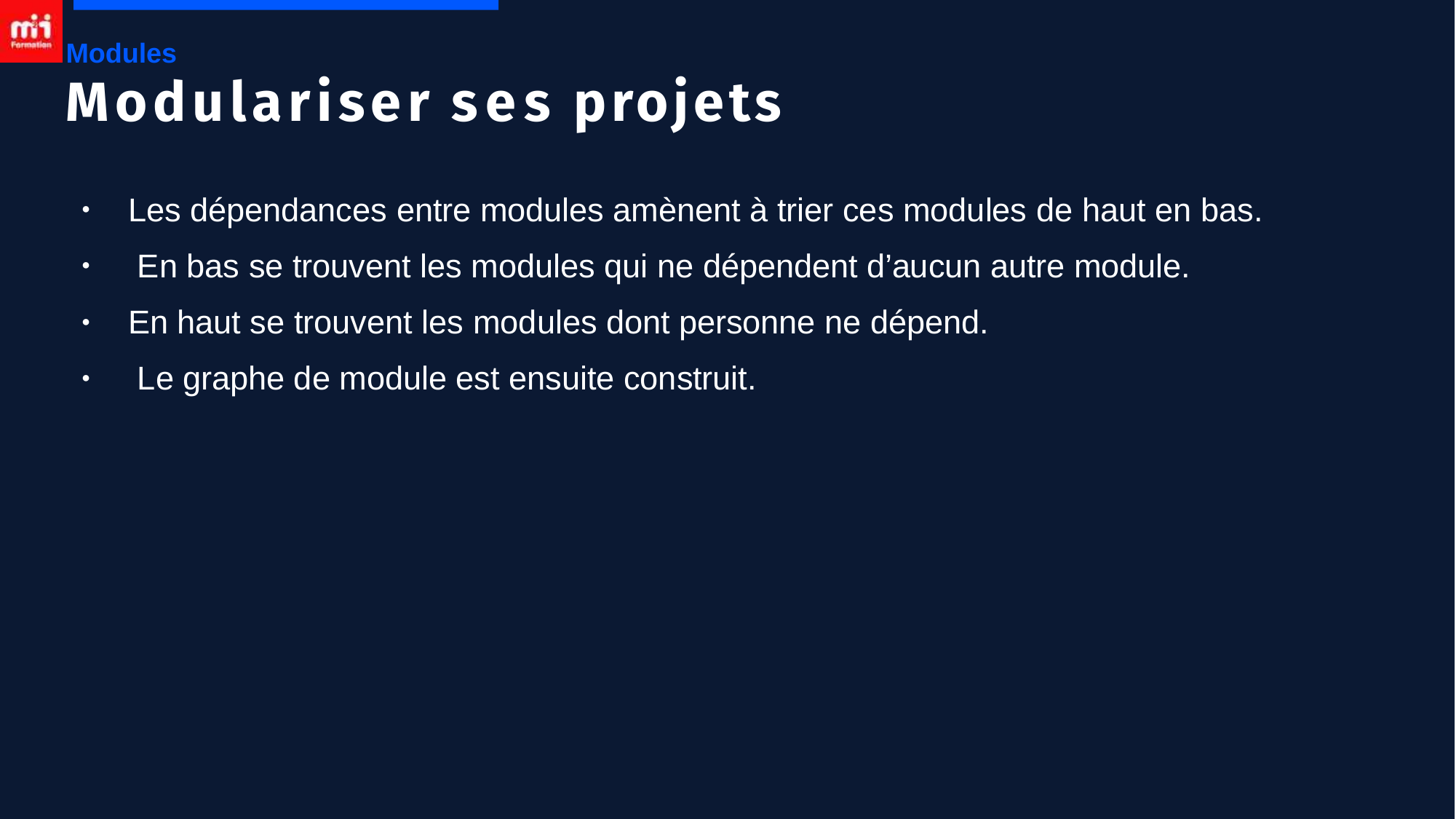

Modules
# Modulariser ses projets
Les dépendances entre modules amènent à trier ces modules de haut en bas.  En bas se trouvent les modules qui ne dépendent d’aucun autre module.
En haut se trouvent les modules dont personne ne dépend.  Le graphe de module est ensuite construit.
●
●
●
●